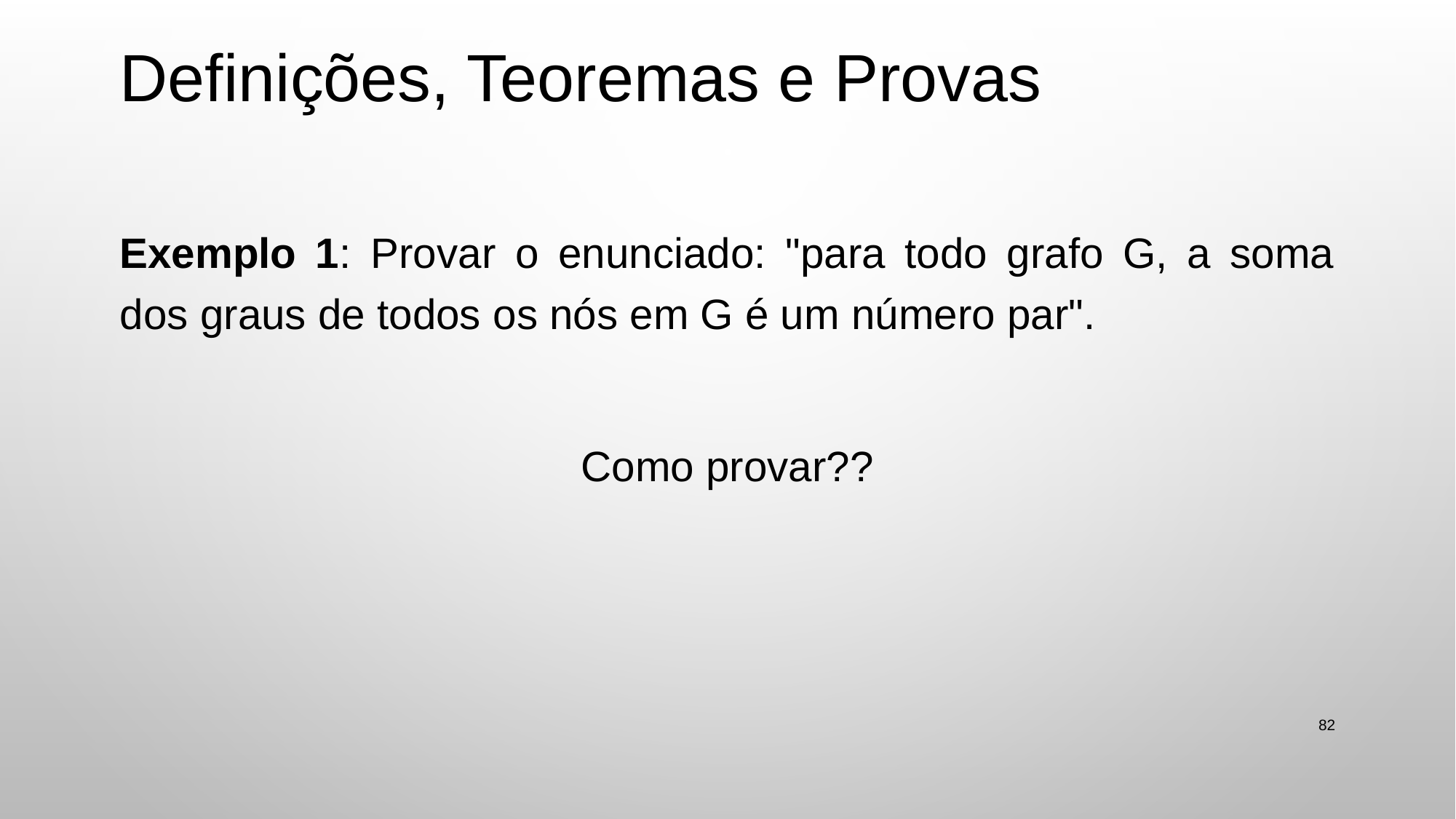

# Definições, Teoremas e Provas

Exemplo 1: Provar o enunciado: "para todo grafo G, a soma dos graus de todos os nós em G é um número par".

Como provar??
82